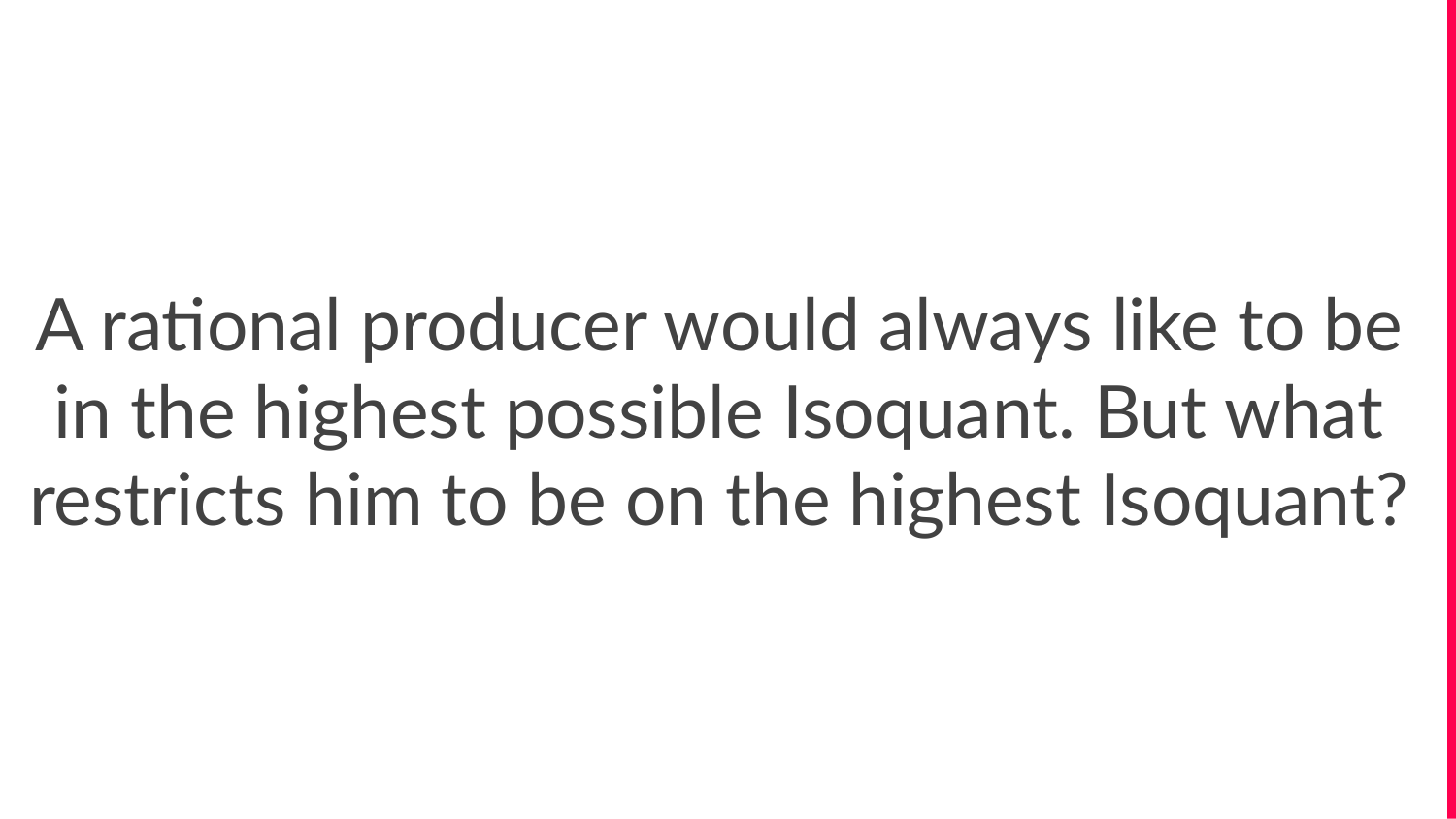

A rational producer would always like to be in the highest possible Isoquant. But what restricts him to be on the highest Isoquant?